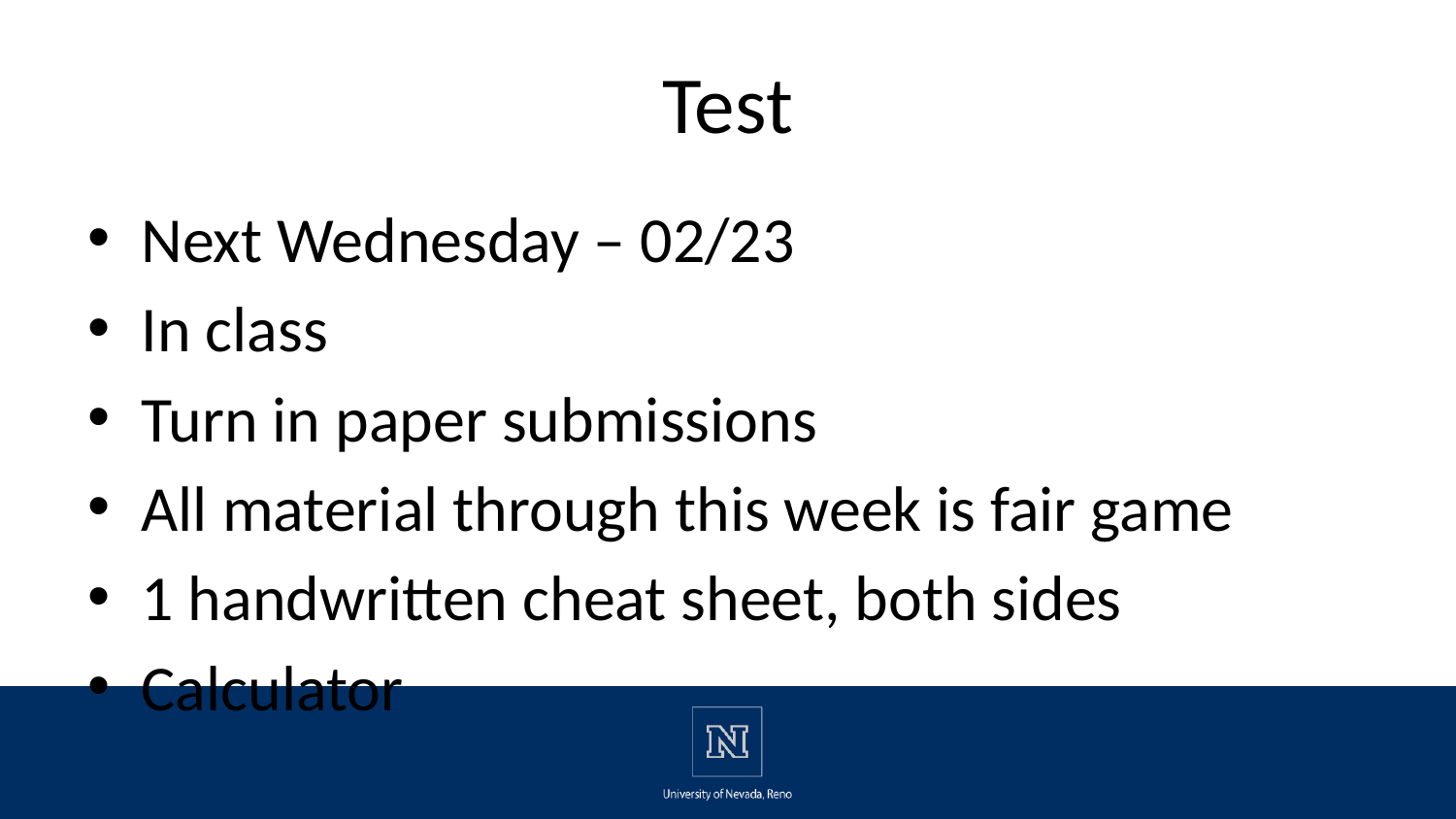

# Test
Next Wednesday – 02/23
In class
Turn in paper submissions
All material through this week is fair game
1 handwritten cheat sheet, both sides
Calculator